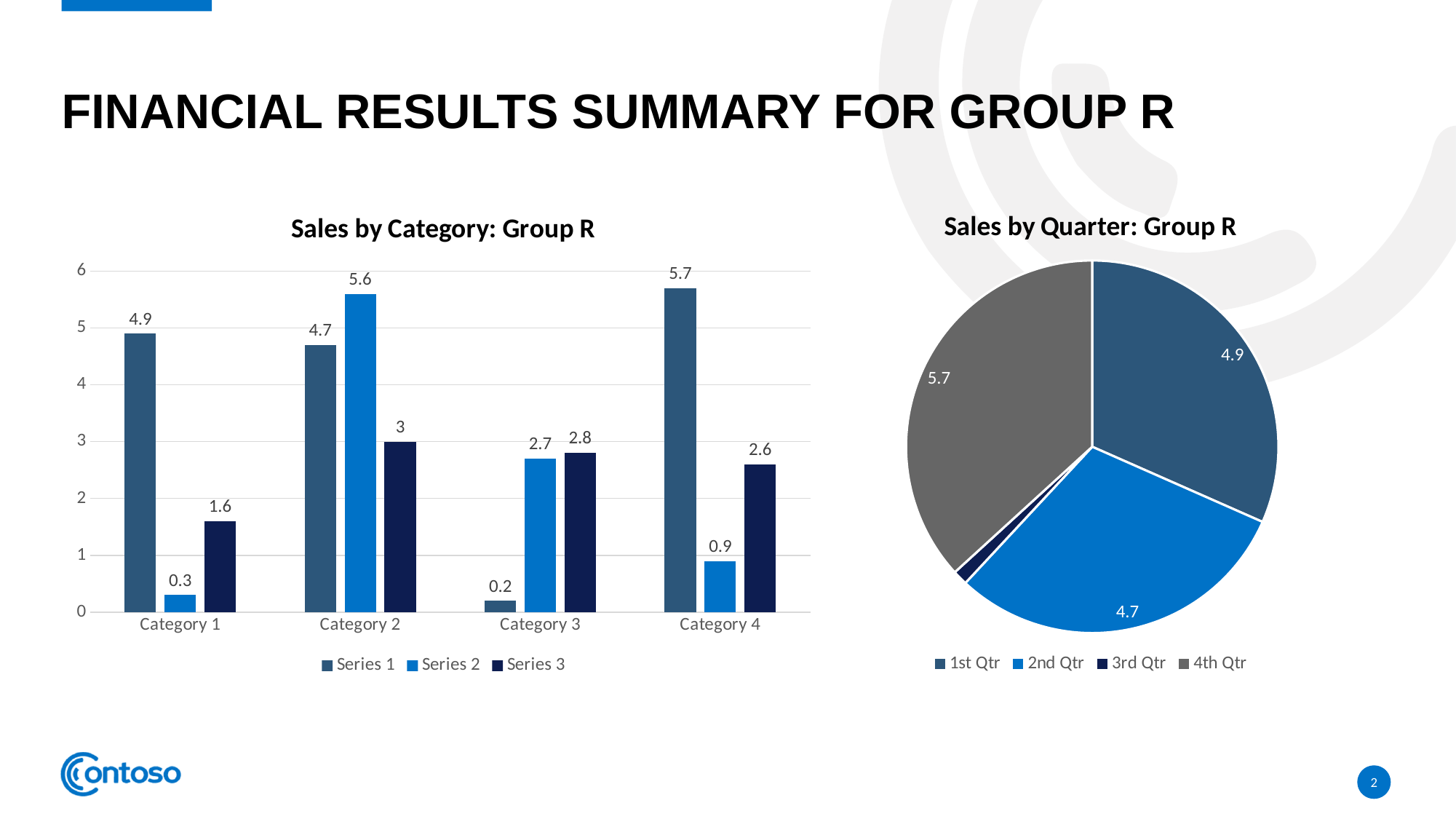

# Financial Results Summary for Group R

### Chart: Sales by Quarter: Group R

| Category | Series 1 | Series 2 | Series 3 | Series 1 |
|---|---|---|---|---|
| 1st Qtr | 4.9 | 0.3 | 1.6 | 2.4 |
| 2nd Qtr | 4.7 | 5.6 | 3.0 | 2.1 |
| 3rd Qtr | 0.2 | 2.7 | 2.8 | 1.2 |
| 4th Qtr | 5.7 | 0.9 | 2.6 | 0.9 |

### Chart: Sales by Category: Group R

| Category | Series 1 | Series 2 | Series 3 |
|---|---|---|---|
| Category 1 | 4.9 | 0.3 | 1.6 |
| Category 2 | 4.7 | 5.6 | 3.0 |
| Category 3 | 0.2 | 2.7 | 2.8 |
| Category 4 | 5.7 | 0.9 | 2.6 |
2